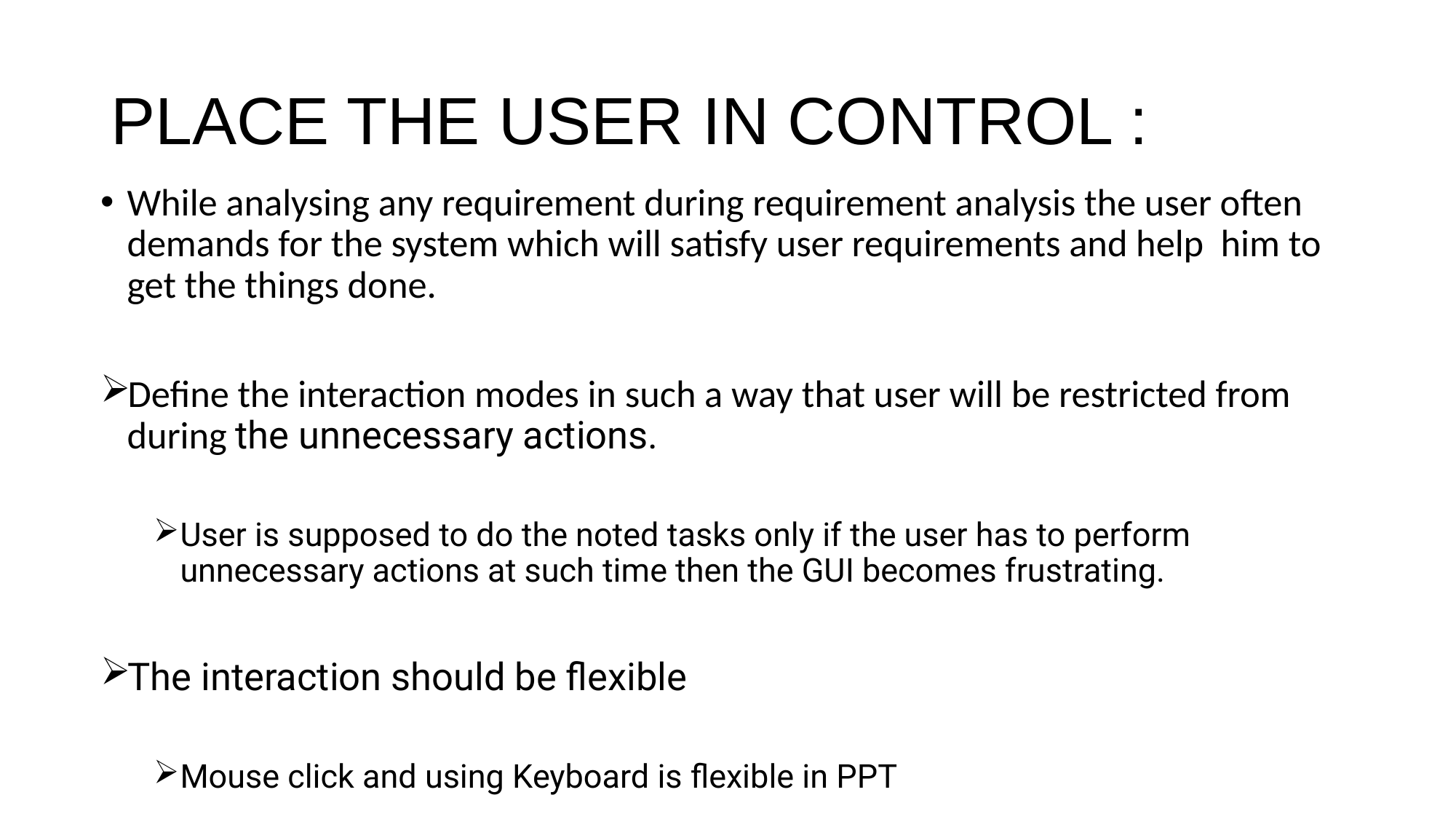

# PLACE THE USER IN CONTROL :
While analysing any requirement during requirement analysis the user often demands for the system which will satisfy user requirements and help  him to get the things done.

Define the interaction modes in such a way that user will be restricted from during the unnecessary actions.

User is supposed to do the noted tasks only if the user has to perform unnecessary actions at such time then the GUI becomes frustrating.

The interaction should be flexible

Mouse click and using Keyboard is flexible in PPT